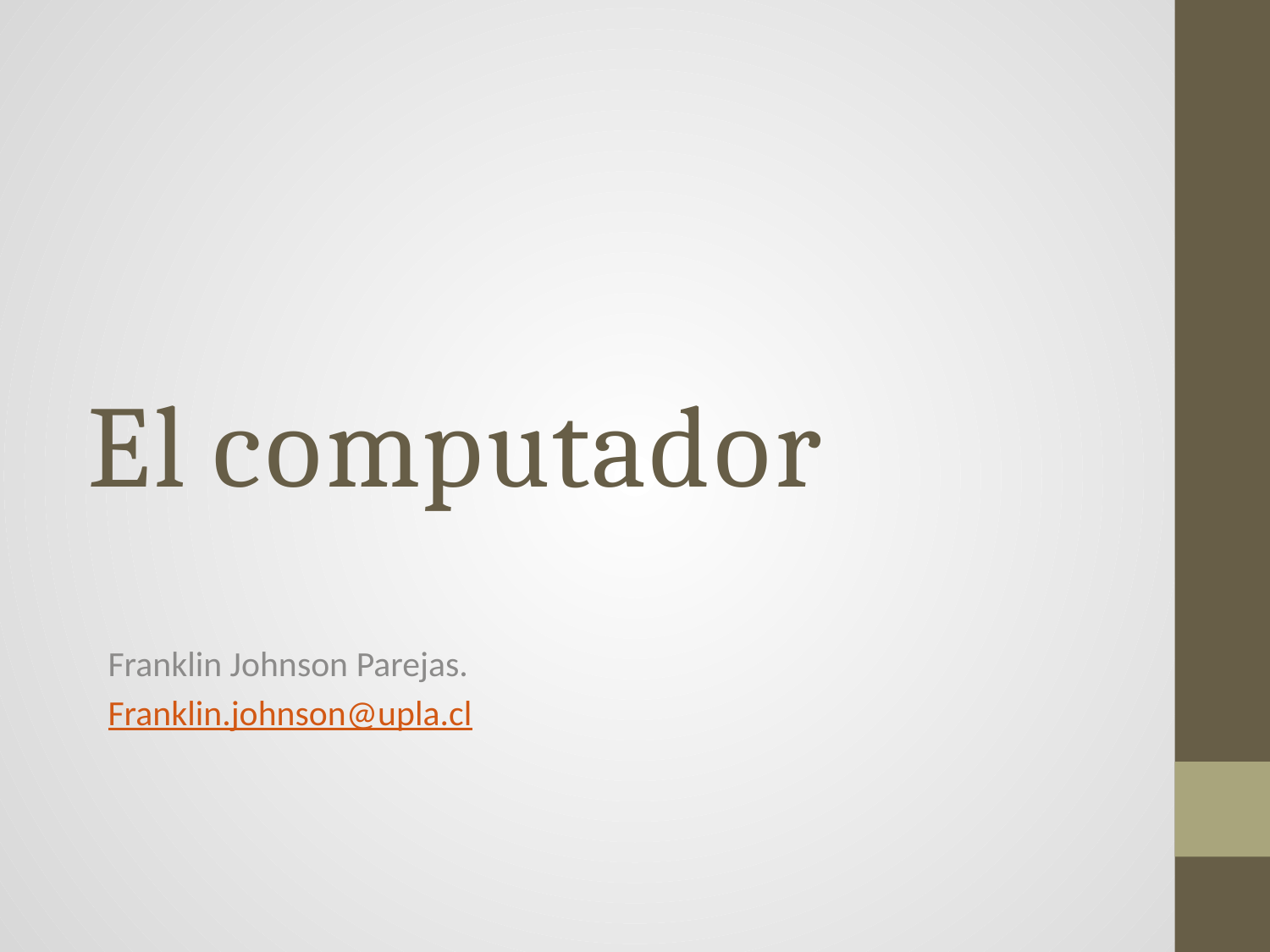

# El computador
Franklin Johnson Parejas.
Franklin.johnson@upla.cl